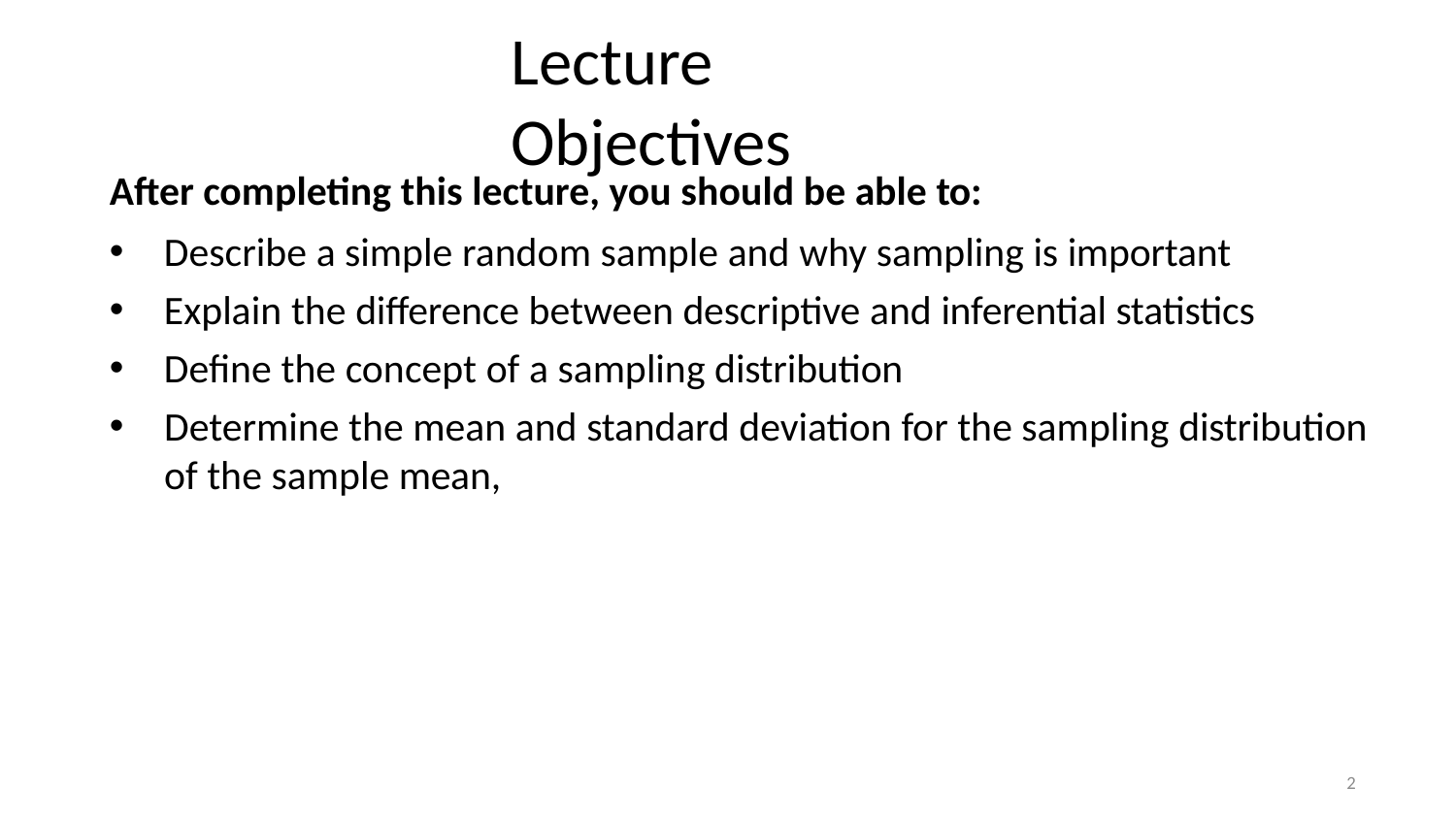

# Lecture Objectives
After completing this lecture, you should be able to:
Describe a simple random sample and why sampling is important
Explain the difference between descriptive and inferential statistics
Define the concept of a sampling distribution
Determine the mean and standard deviation for the sampling distribution of the sample mean,
2